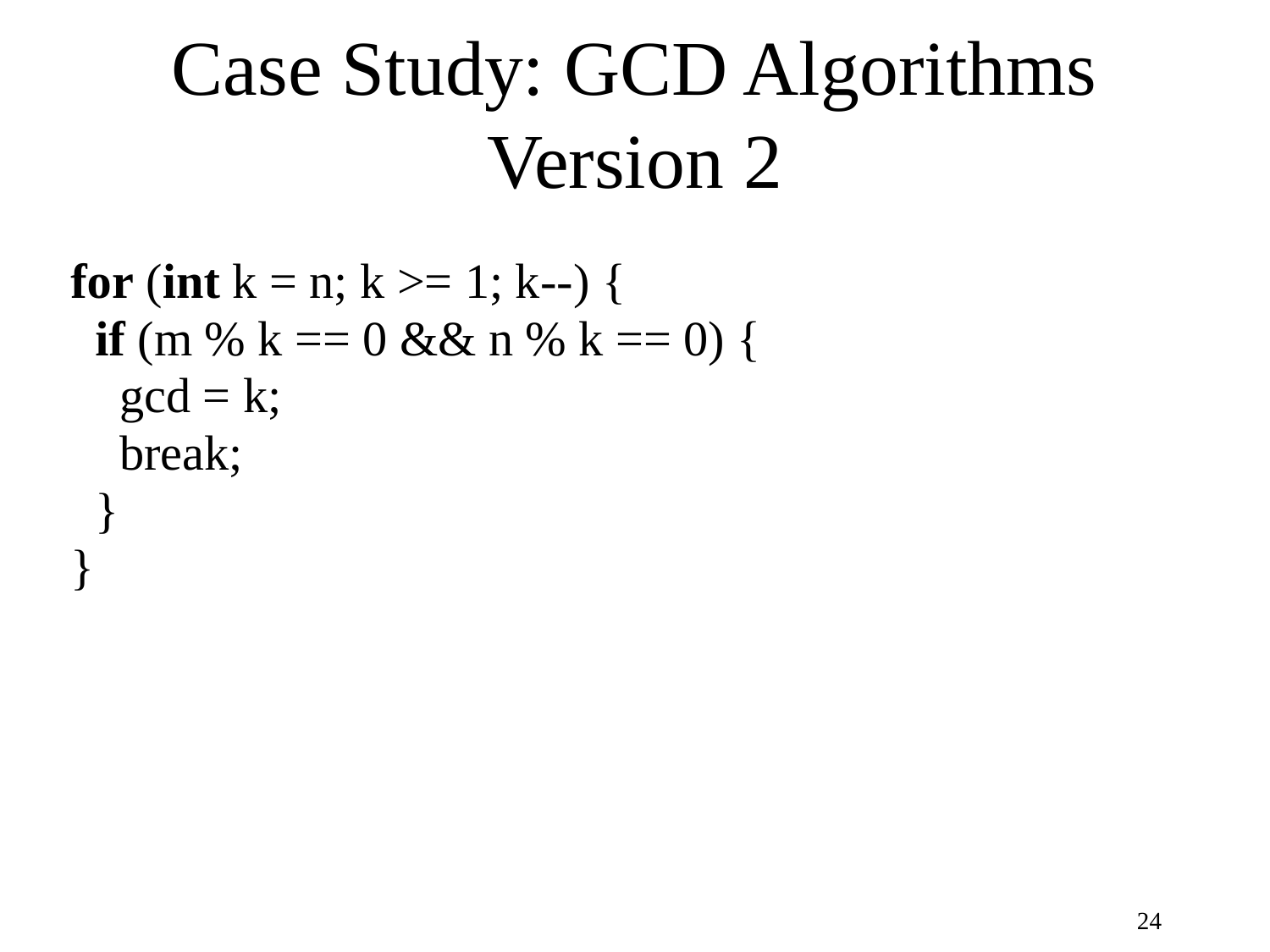

# Case Study: GCD Algorithms Version 2
for (int k = n; k >= 1; k--) {
  if (m % k == 0 && n % k == 0) {
    gcd = k;
    break;
  }
}

24